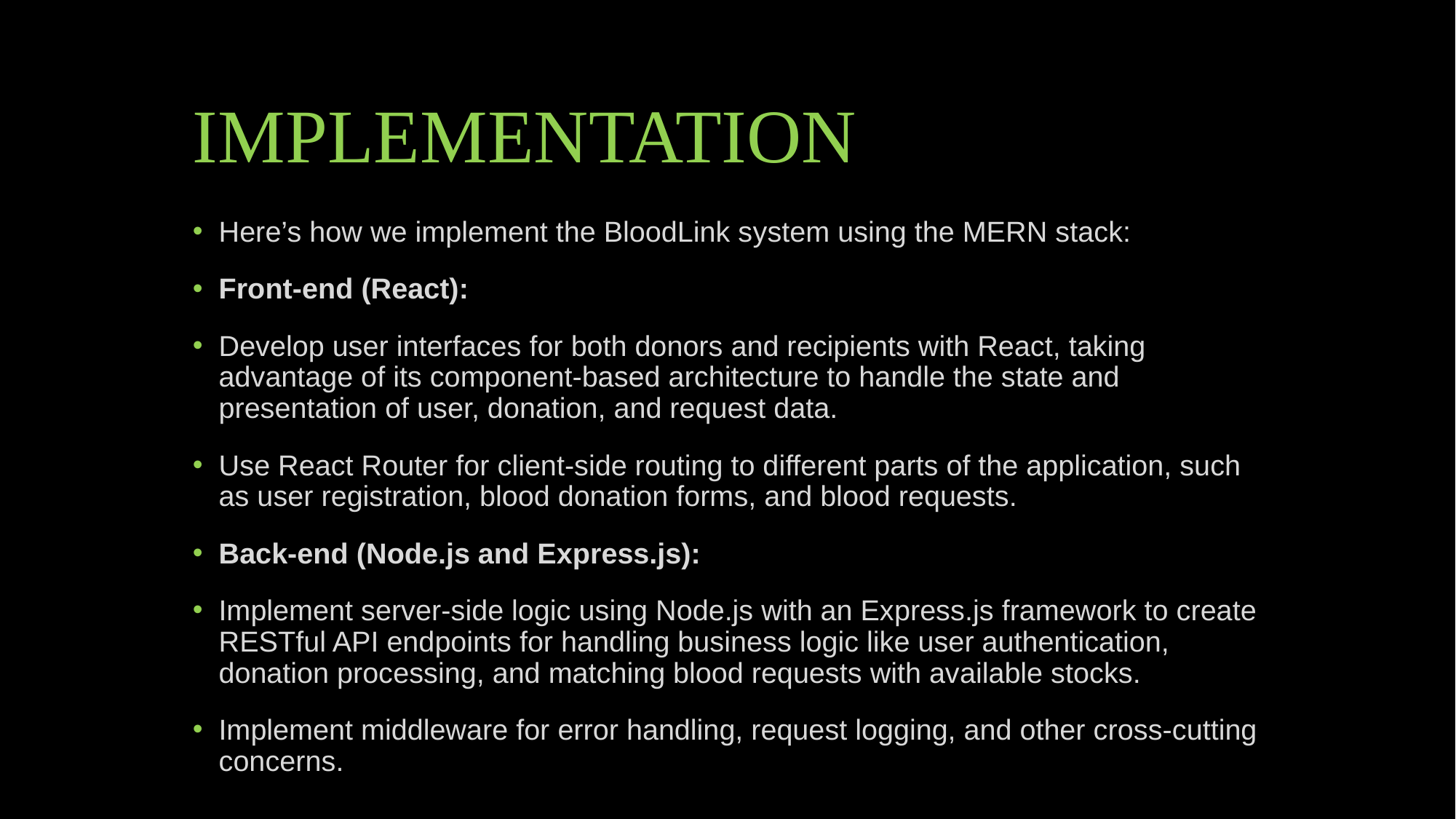

# IMPLEMENTATION
Here’s how we implement the BloodLink system using the MERN stack:
Front-end (React):
Develop user interfaces for both donors and recipients with React, taking advantage of its component-based architecture to handle the state and presentation of user, donation, and request data.
Use React Router for client-side routing to different parts of the application, such as user registration, blood donation forms, and blood requests.
Back-end (Node.js and Express.js):
Implement server-side logic using Node.js with an Express.js framework to create RESTful API endpoints for handling business logic like user authentication, donation processing, and matching blood requests with available stocks.
Implement middleware for error handling, request logging, and other cross-cutting concerns.